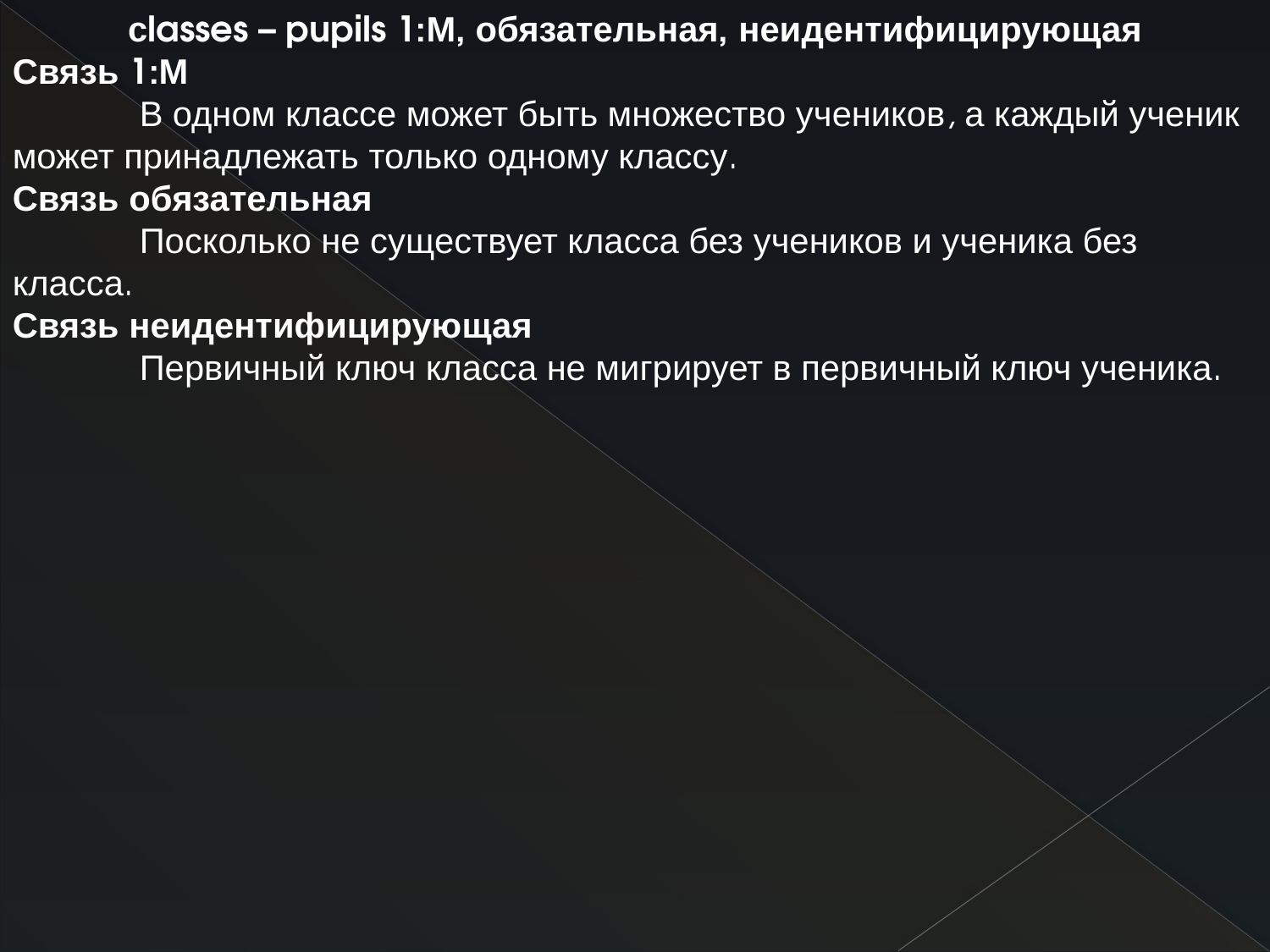

сlasses – pupils 1:М, обязательная, неидентифицирующая
Связь 1:М
	В одном классе может быть множество учеников, а каждый ученик может принадлежать только одному классу.
Связь обязательная
	Посколько не существует класса без учеников и ученика без класса.
Связь неидентифицирующая
 	Первичный ключ класса не мигрирует в первичный ключ ученика.